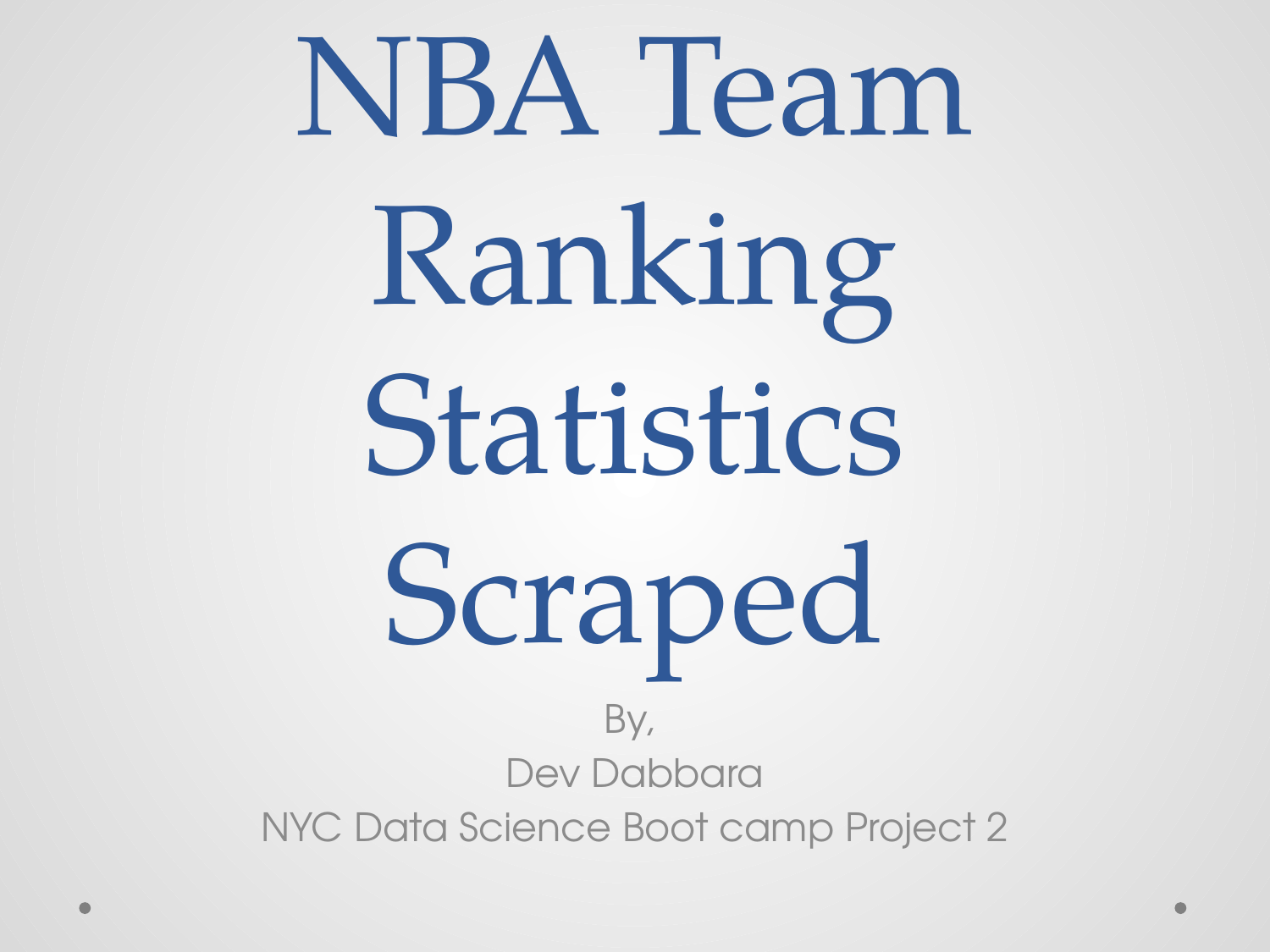

# NBA Team Ranking Statistics Scraped
By,
Dev Dabbara
NYC Data Science Boot camp Project 2